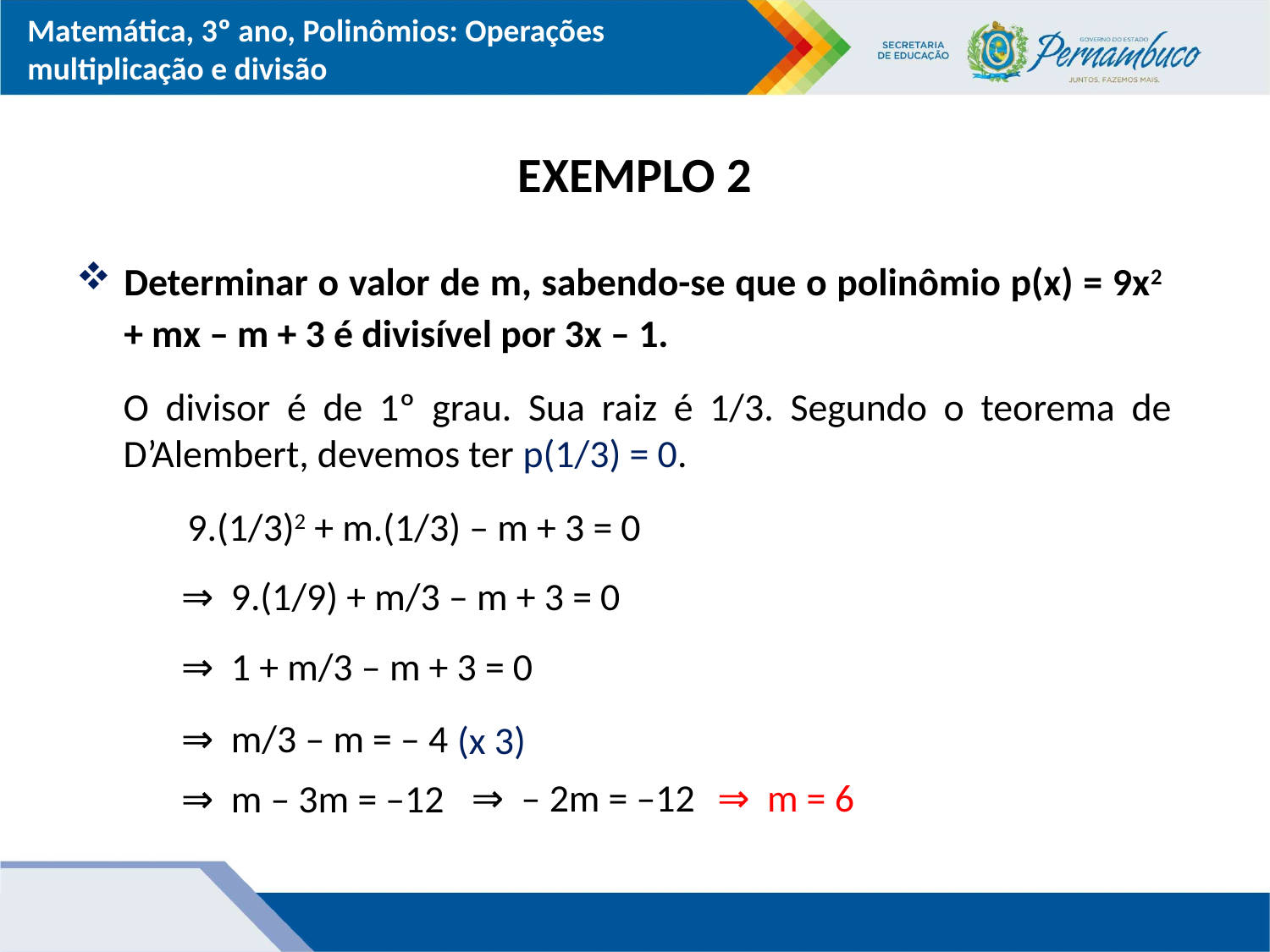

# EXEMPLO 2
Determinar o valor de m, sabendo-se que o polinômio p(x) = 9x2 + mx – m + 3 é divisível por 3x – 1.
O divisor é de 1º grau. Sua raiz é 1/3. Segundo o teorema de D’Alembert, devemos ter p(1/3) = 0.
9.(1/3)2 + m.(1/3) – m + 3 = 0
⇒  9.(1/9) + m/3 – m + 3 = 0
⇒  1 + m/3 – m + 3 = 0
⇒  m/3 – m = – 4
(x 3)
⇒  – 2m = –12
⇒  m = 6
⇒  m – 3m = –12